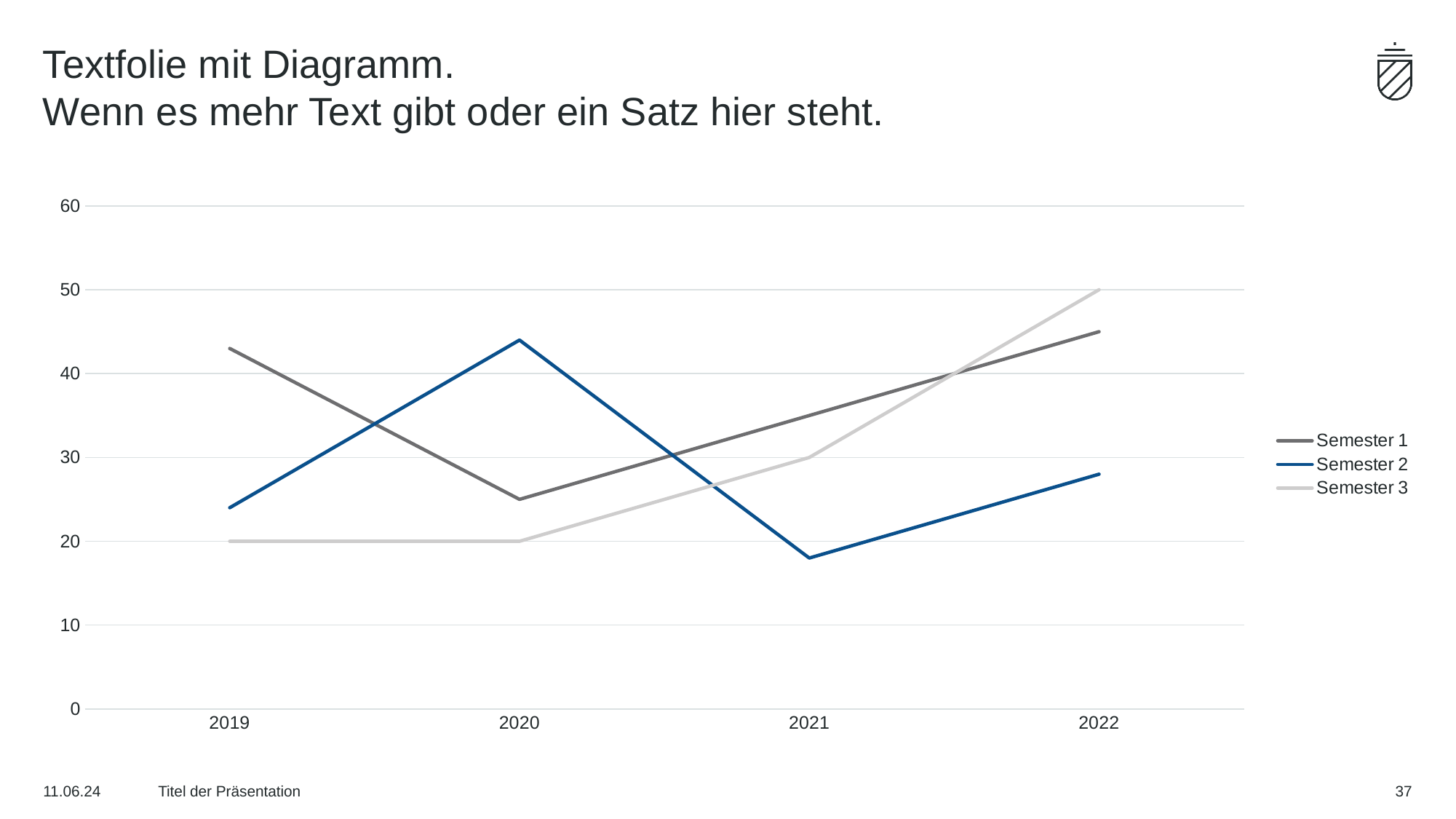

# Textfolie mit Diagramm. Wenn es mehr Text gibt oder ein Satz hier steht.

### Chart

| Category | Semester 1 | Semester 2 | Semester 3 |
|---|---|---|---|
| 2019 | 43.0 | 24.0 | 20.0 |
| 2020 | 25.0 | 44.0 | 20.0 |
| 2021 | 35.0 | 18.0 | 30.0 |
| 2022 | 45.0 | 28.0 | 50.0 |
11.06.24
Titel der Präsentation
37